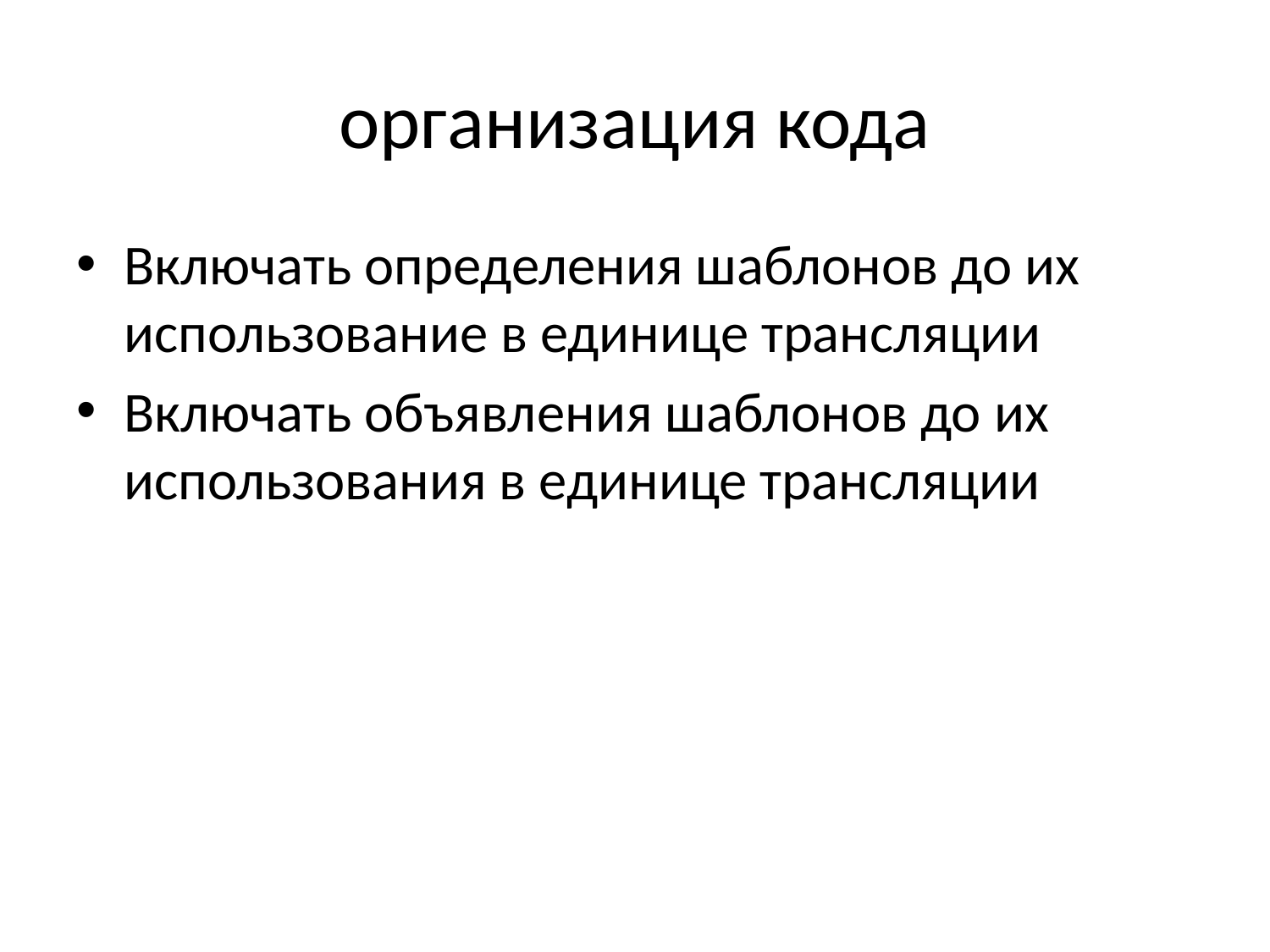

# организация кода
Включать определения шаблонов до их использование в единице трансляции
Включать объявления шаблонов до их использования в единице трансляции